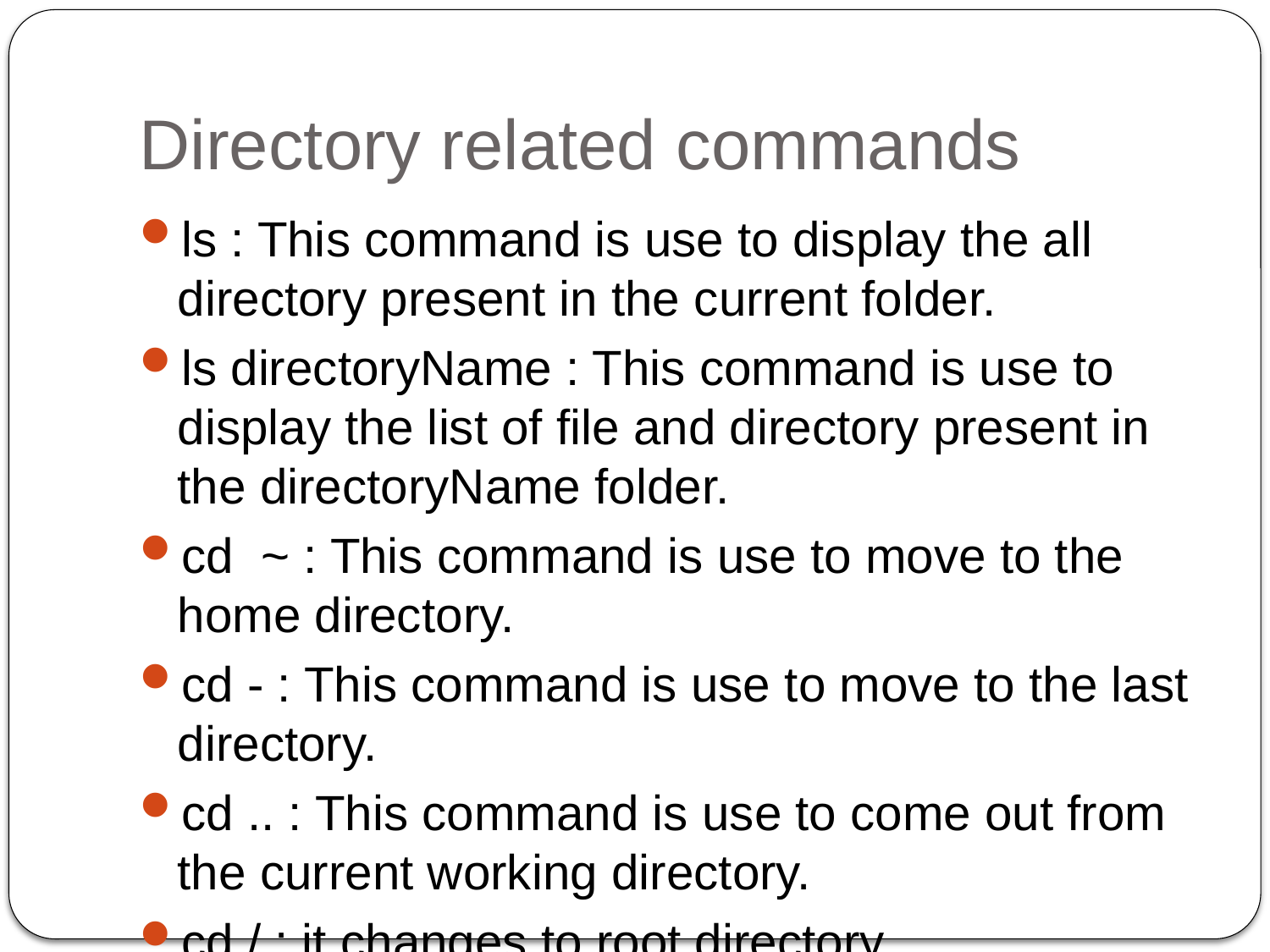

# Directory related commands
ls : This command is use to display the all directory present in the current folder.
ls directoryName : This command is use to display the list of file and directory present in the directoryName folder.
cd  ~ : This command is use to move to the home directory.
cd - : This command is use to move to the last directory.
cd .. : This command is use to come out from the current working directory.
cd / : it changes to root directory